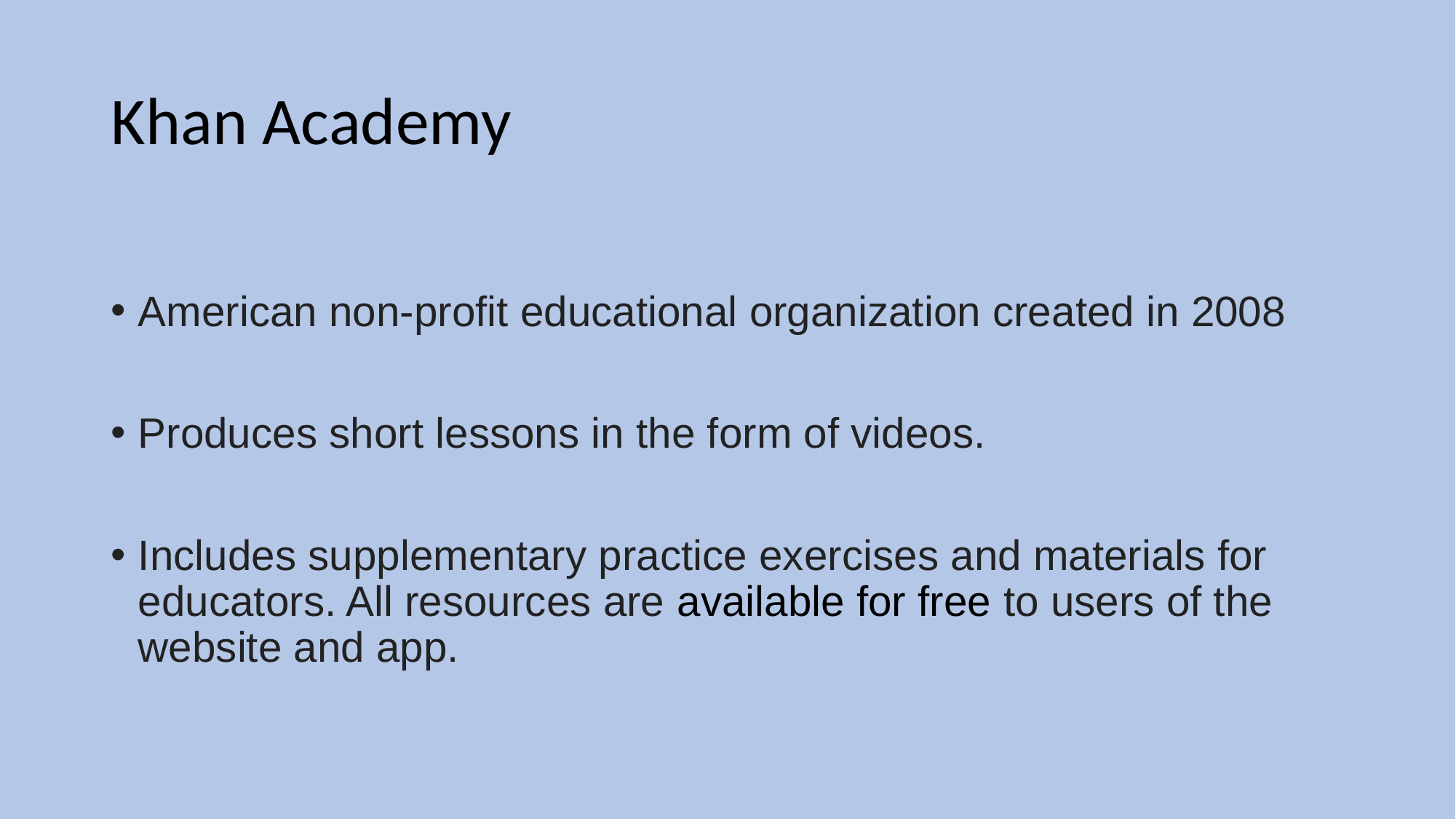

# Khan Academy

American non-profit educational organization created in 2008

Produces short lessons in the form of videos.

Includes supplementary practice exercises and materials for educators. All resources are available for free to users of the website and app.